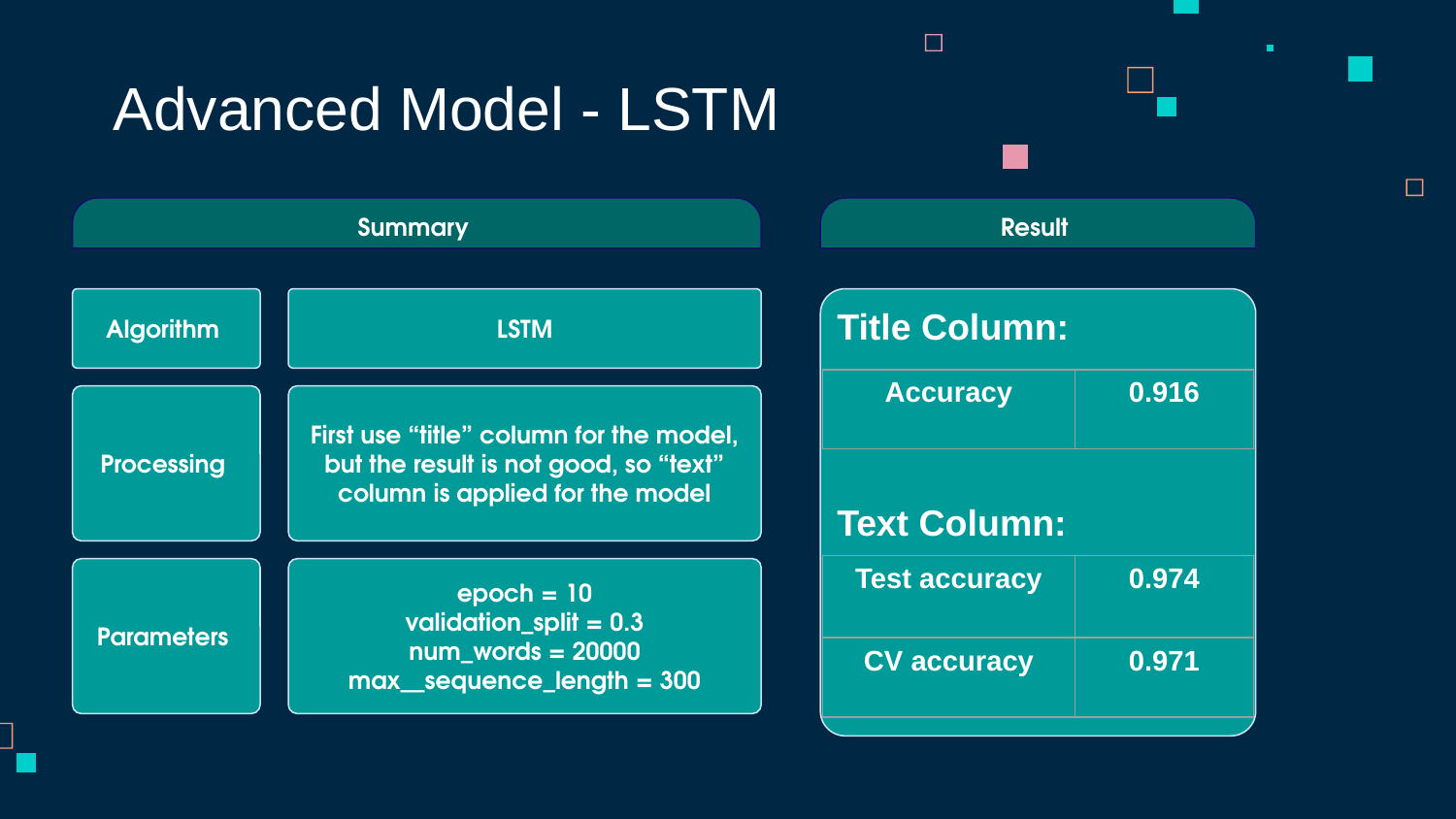

# Advanced Model - LSTM
Summary
Result
Title Column:

Algorithm
LSTM
| Accuracy | 0.916 |
| --- | --- |
Processing
First use “title” column for the model, but the result is not good, so “text” column is applied for the model
Text Column:
| Test accuracy | 0.974 |
| --- | --- |
| CV accuracy | 0.971 |
Parameters
epoch = 10
validation_split = 0.3
num_words = 20000
max__sequence_length = 300